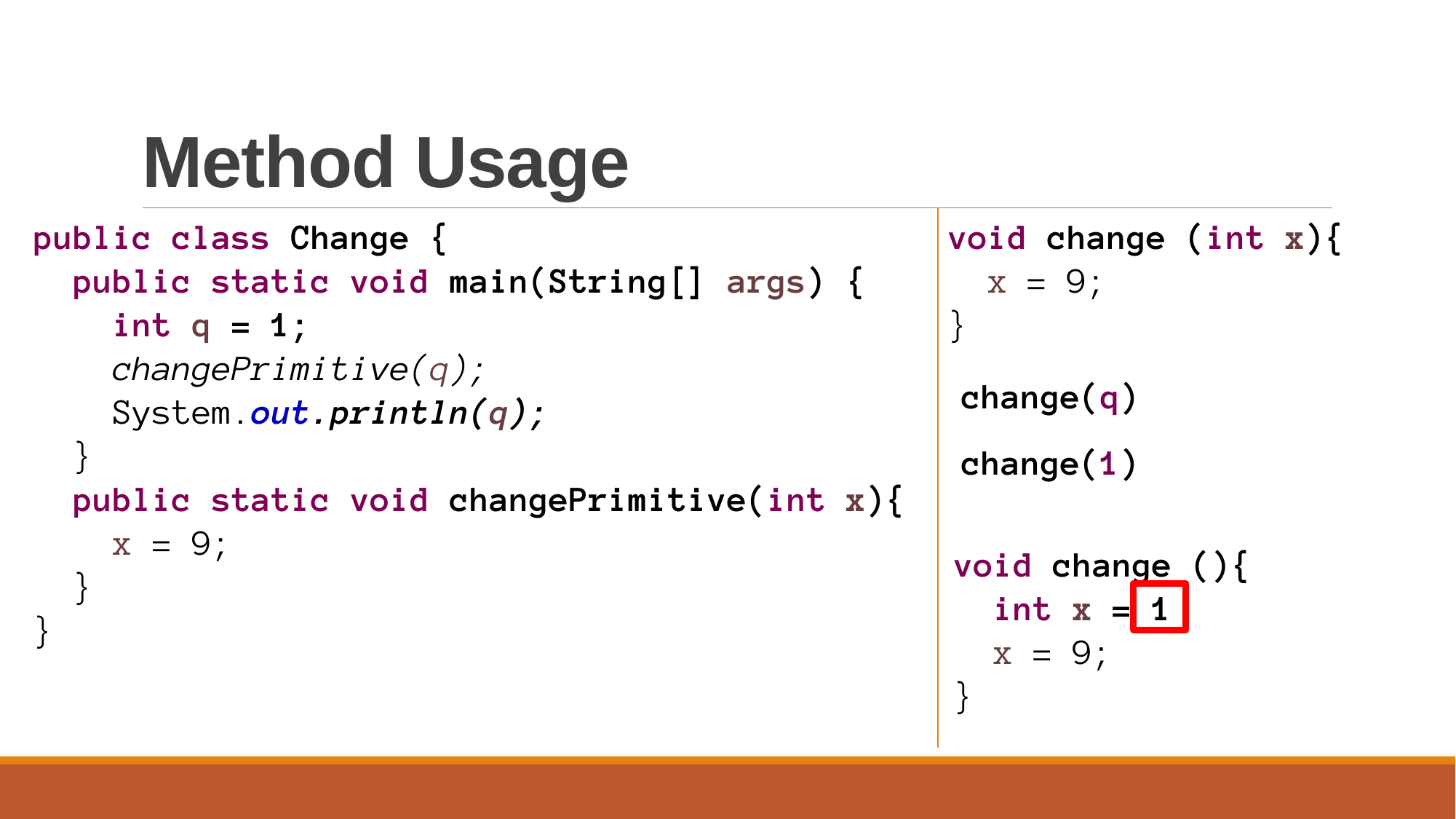

# Method Usage
public class Change {
  public static void main(String[] args) {
    int q = 1;
    changePrimitive(q);
    System.out.println(q);
  }
  public static void changePrimitive(int x){
    x = 9;
  }
}
void change (int x){
  x = 9;
}
change(q)
change(1)
void change (){
  int x = 1
  x = 9;
}